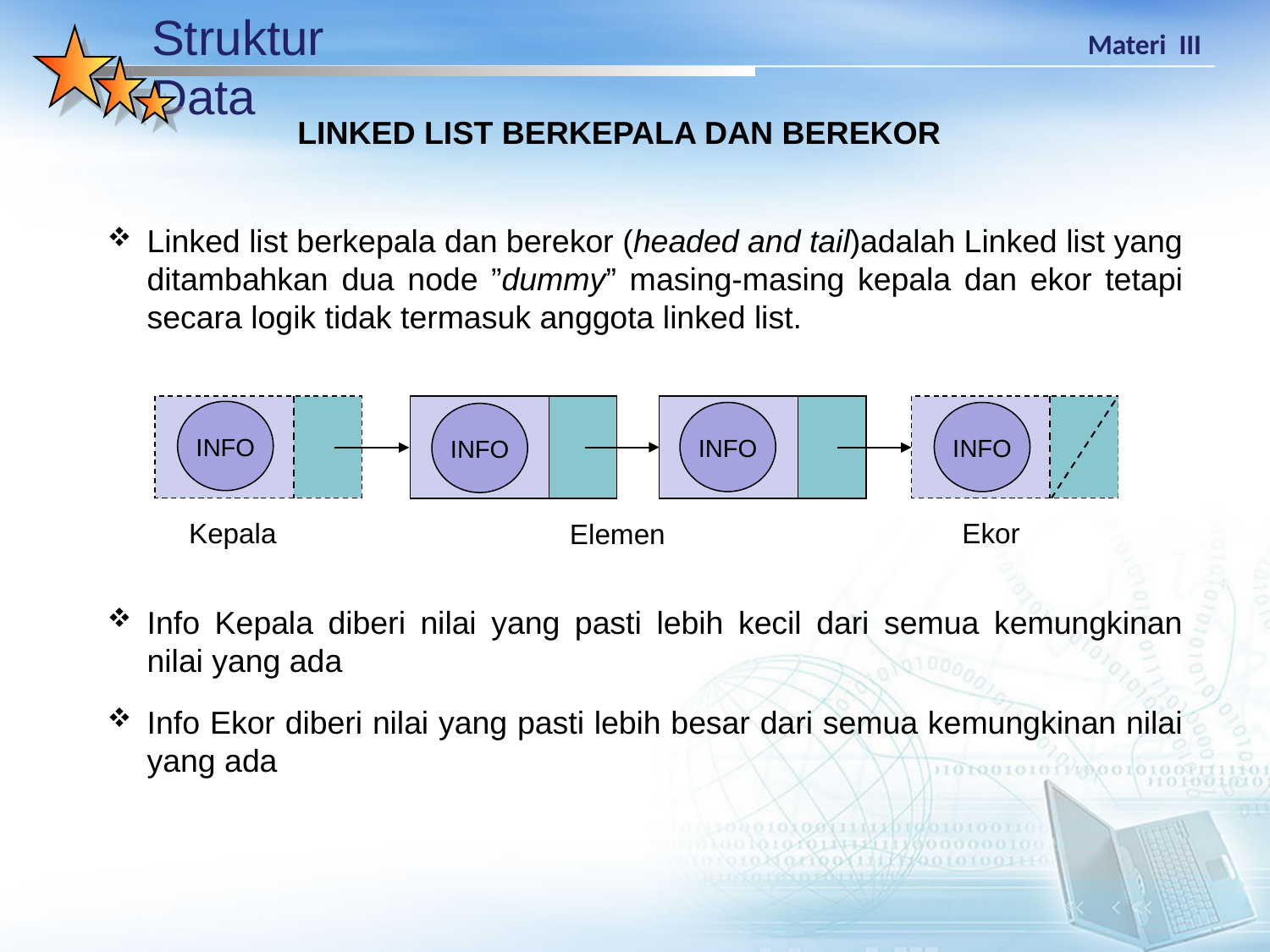

LINKED LIST BERKEPALA DAN BEREKOR
Linked list berkepala dan berekor (headed and tail)adalah Linked list yang ditambahkan dua node ”dummy” masing-masing kepala dan ekor tetapi secara logik tidak termasuk anggota linked list.

INFO
INFO
INFO
INFO
Ekor
Kepala
Elemen
Info Kepala diberi nilai yang pasti lebih kecil dari semua kemungkinan nilai yang ada
Info Ekor diberi nilai yang pasti lebih besar dari semua kemungkinan nilai yang ada